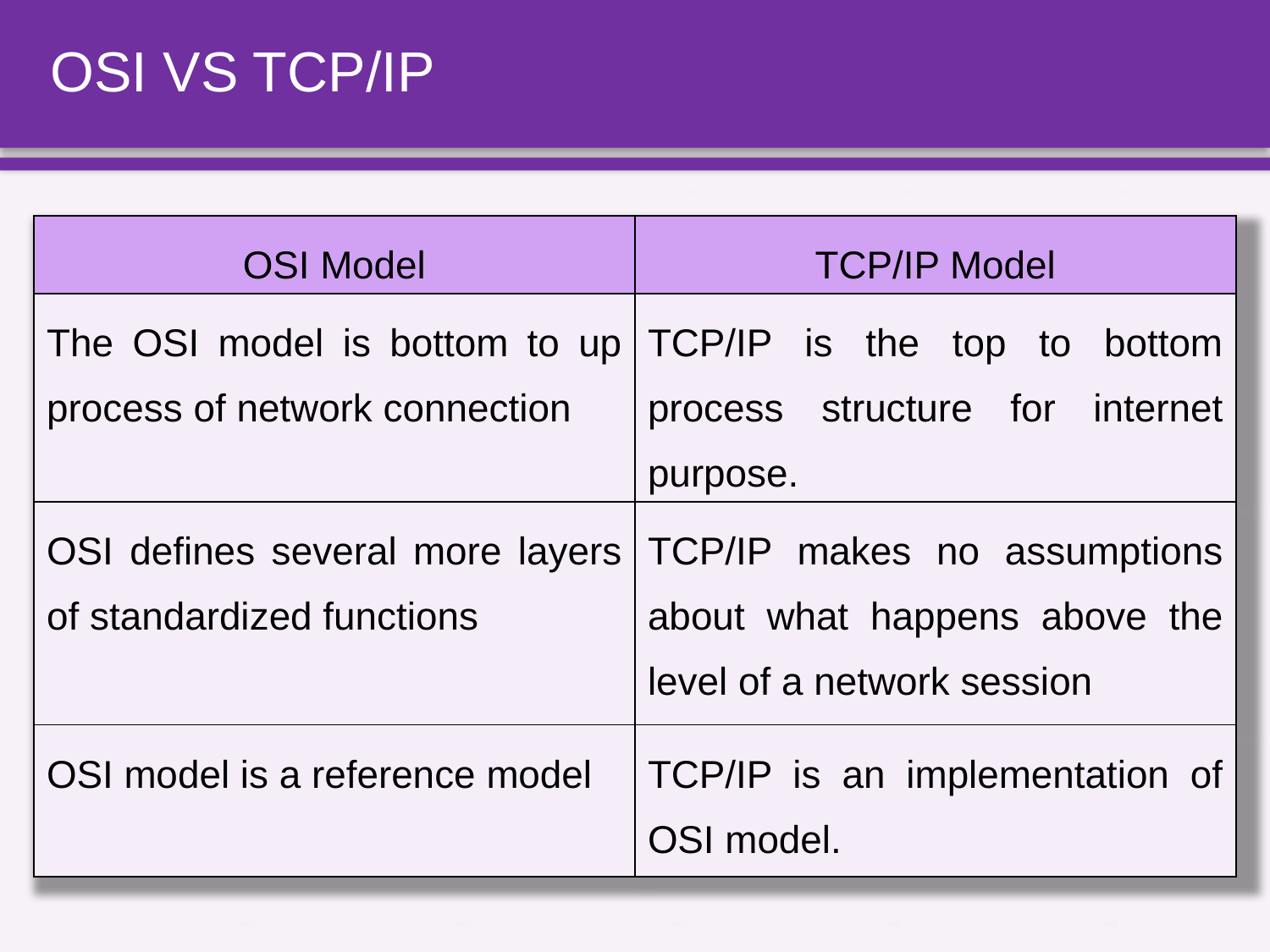

# OSI VS TCP/IP
| OSI Model | TCP/IP Model |
| --- | --- |
| The OSI model is bottom to up process of network connection | TCP/IP is the top to bottom process structure for internet purpose. |
| OSI defines several more layers of standardized functions | TCP/IP makes no assumptions about what happens above the level of a network session |
| OSI model is a reference model | TCP/IP is an implementation of OSI model. |